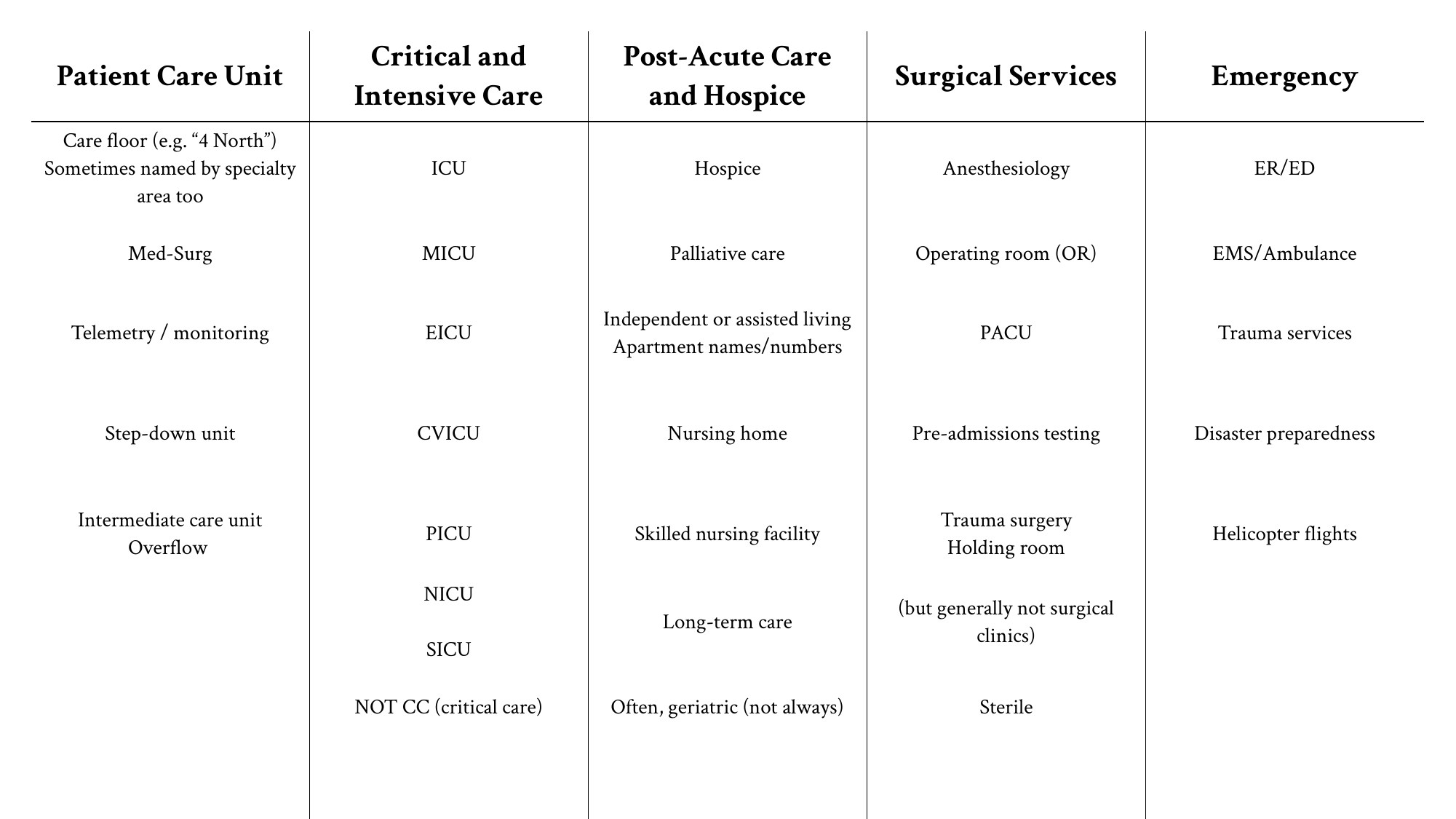

| Patient Care Unit | Critical and Intensive Care | Post-Acute Care and Hospice | Surgical Services | Emergency |
| --- | --- | --- | --- | --- |
| Care floor (e.g. “4 North”) Sometimes named by specialty area too | ICU | Hospice | Anesthesiology | ER/ED |
| Med-Surg | MICU | Palliative care | Operating room (OR) | EMS/Ambulance |
| Telemetry / monitoring | EICU | Independent or assisted living Apartment names/numbers | PACU | Trauma services |
| Step-down unit | CVICU | Nursing home | Pre-admissions testing | Disaster preparedness |
| Intermediate care unit Overflow | PICU | Skilled nursing facility | Trauma surgery Holding room | Helicopter flights |
|  | NICU SICU | Long-term care | (but generally not surgical clinics) |  |
|  | NOT CC (critical care) | Often, geriatric (not always) | Sterile |  |
|  |  |  |  |  |